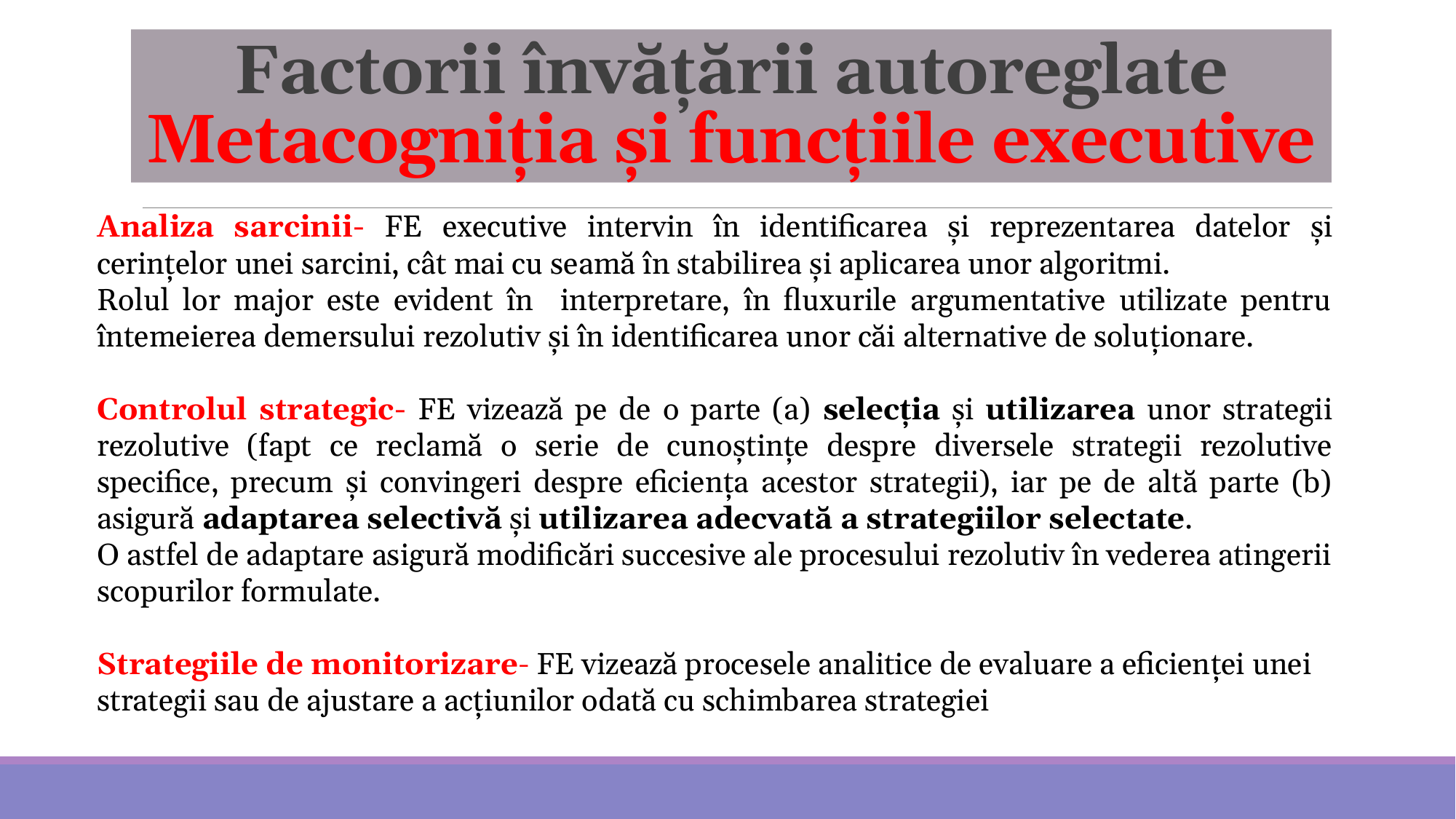

# Factorii învățării autoreglate Metacogniția și funcțiile executive
Analiza sarcinii- FE executive intervin în identificarea şi reprezentarea datelor şi cerinţelor unei sarcini, cât mai cu seamă în stabilirea şi aplicarea unor algoritmi.
Rolul lor major este evident în  interpretare, în fluxurile argumentative utilizate pentru întemeierea demersului rezolutiv şi în identificarea unor căi alternative de soluţionare.

Controlul strategic- FE vizează pe de o parte (a) selecţia şi utilizarea unor strategii rezolutive (fapt ce reclamă o serie de cunoştinţe despre diversele strategii rezolutive specifice, precum şi convingeri despre eficienţa acestor strategii), iar pe de altă parte (b) asigură adaptarea selectivă şi utilizarea adecvată a strategiilor selectate.
O astfel de adaptare asigură modificări succesive ale procesului rezolutiv în vederea atingerii scopurilor formulate.

Strategiile de monitorizare- FE vizează procesele analitice de evaluare a eficienţei unei strategii sau de ajustare a acţiunilor odată cu schimbarea strategiei